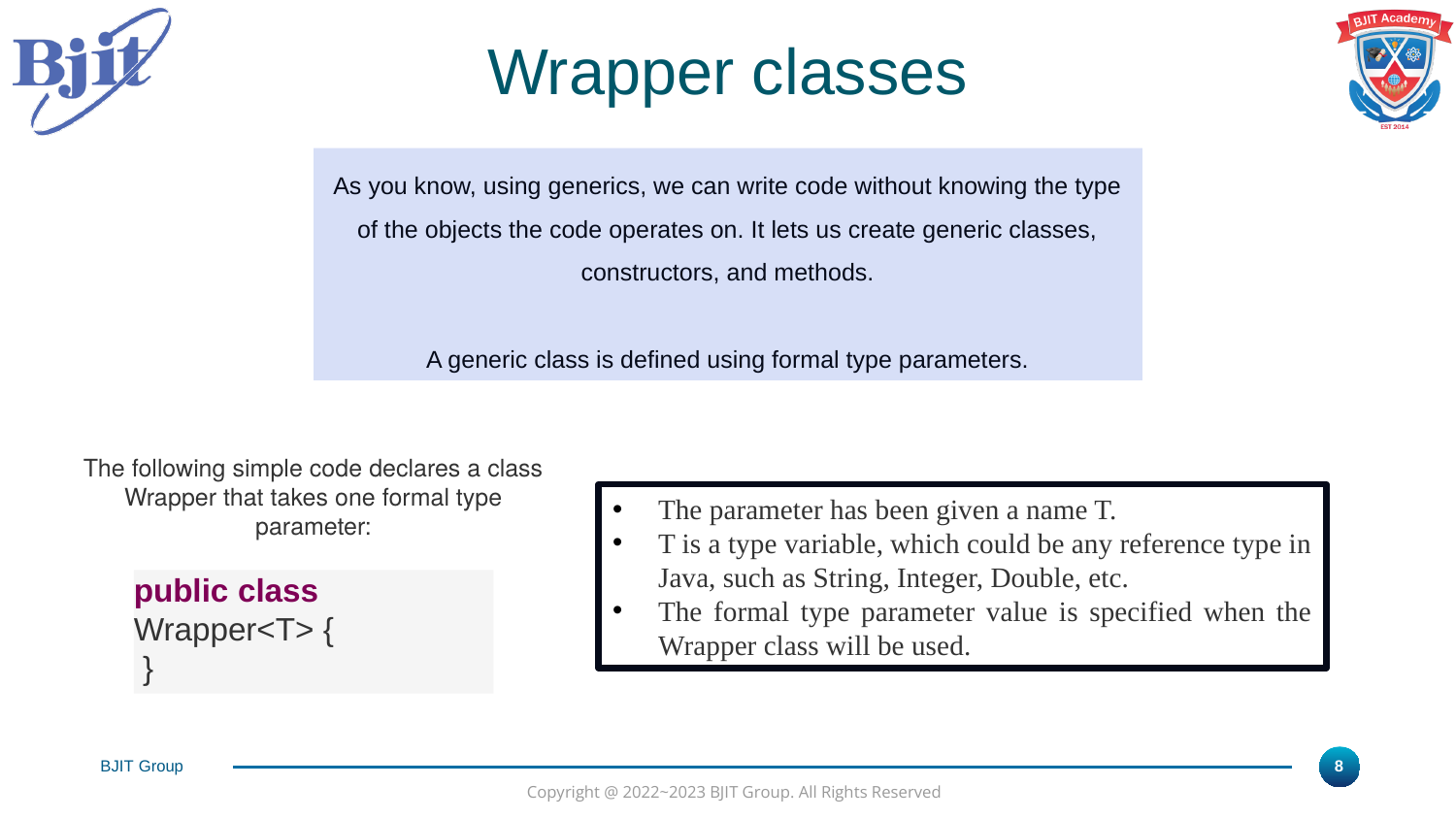

Wrapper classes
As you know, using generics, we can write code without knowing the type of the objects the code operates on. It lets us create generic classes, constructors, and methods.

A generic class is defined using formal type parameters.
The following simple code declares a class Wrapper that takes one formal type parameter:
The parameter has been given a name T.
T is a type variable, which could be any reference type in Java, such as String, Integer, Double, etc.
The formal type parameter value is specified when the Wrapper class will be used.
public class Wrapper<T> {
 }